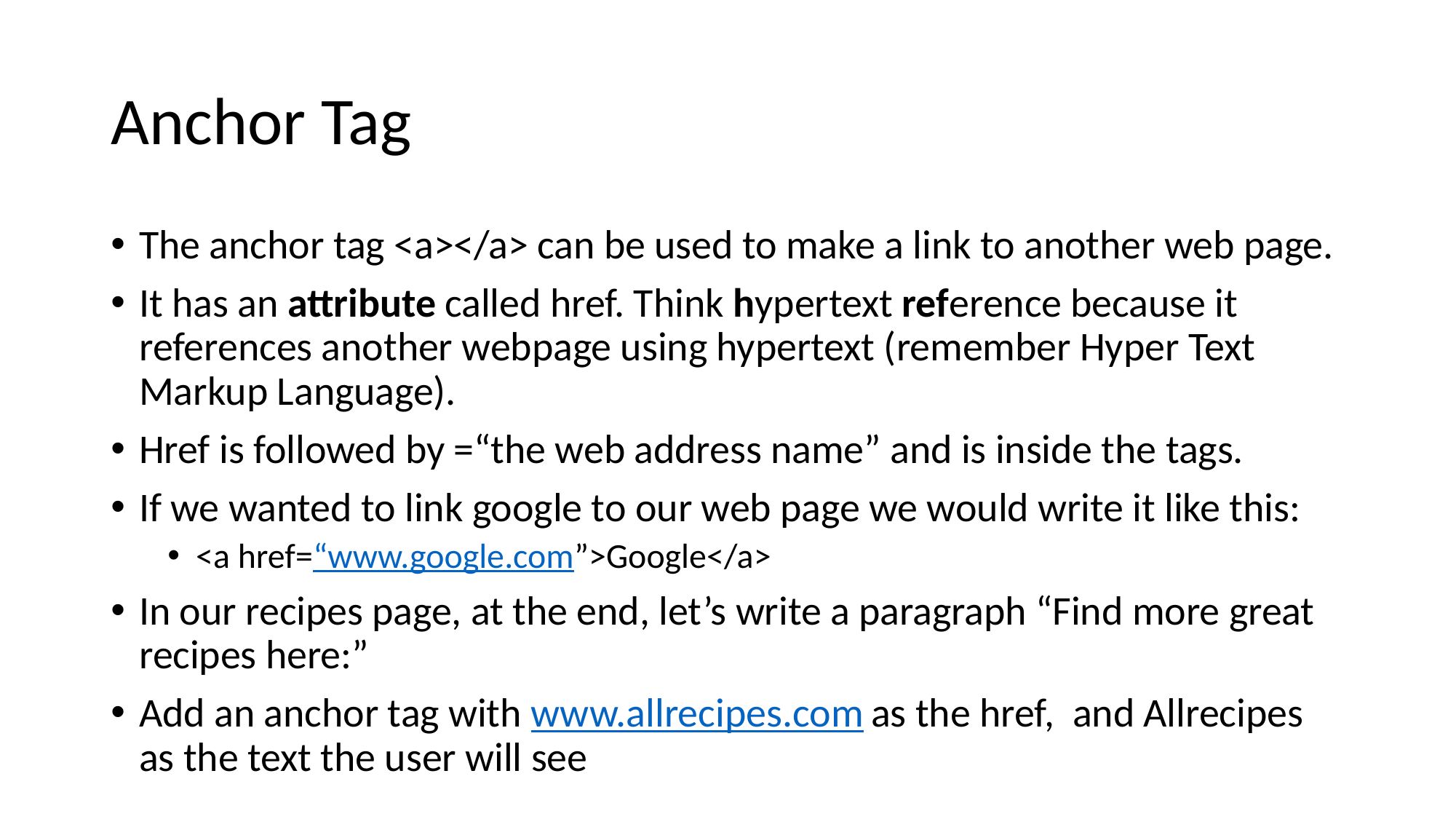

# Anchor Tag
The anchor tag <a></a> can be used to make a link to another web page.
It has an attribute called href. Think hypertext reference because it references another webpage using hypertext (remember Hyper Text Markup Language).
Href is followed by =“the web address name” and is inside the tags.
If we wanted to link google to our web page we would write it like this:
<a href=“www.google.com”>Google</a>
In our recipes page, at the end, let’s write a paragraph “Find more great recipes here:”
Add an anchor tag with www.allrecipes.com as the href,  and Allrecipes as the text the user will see